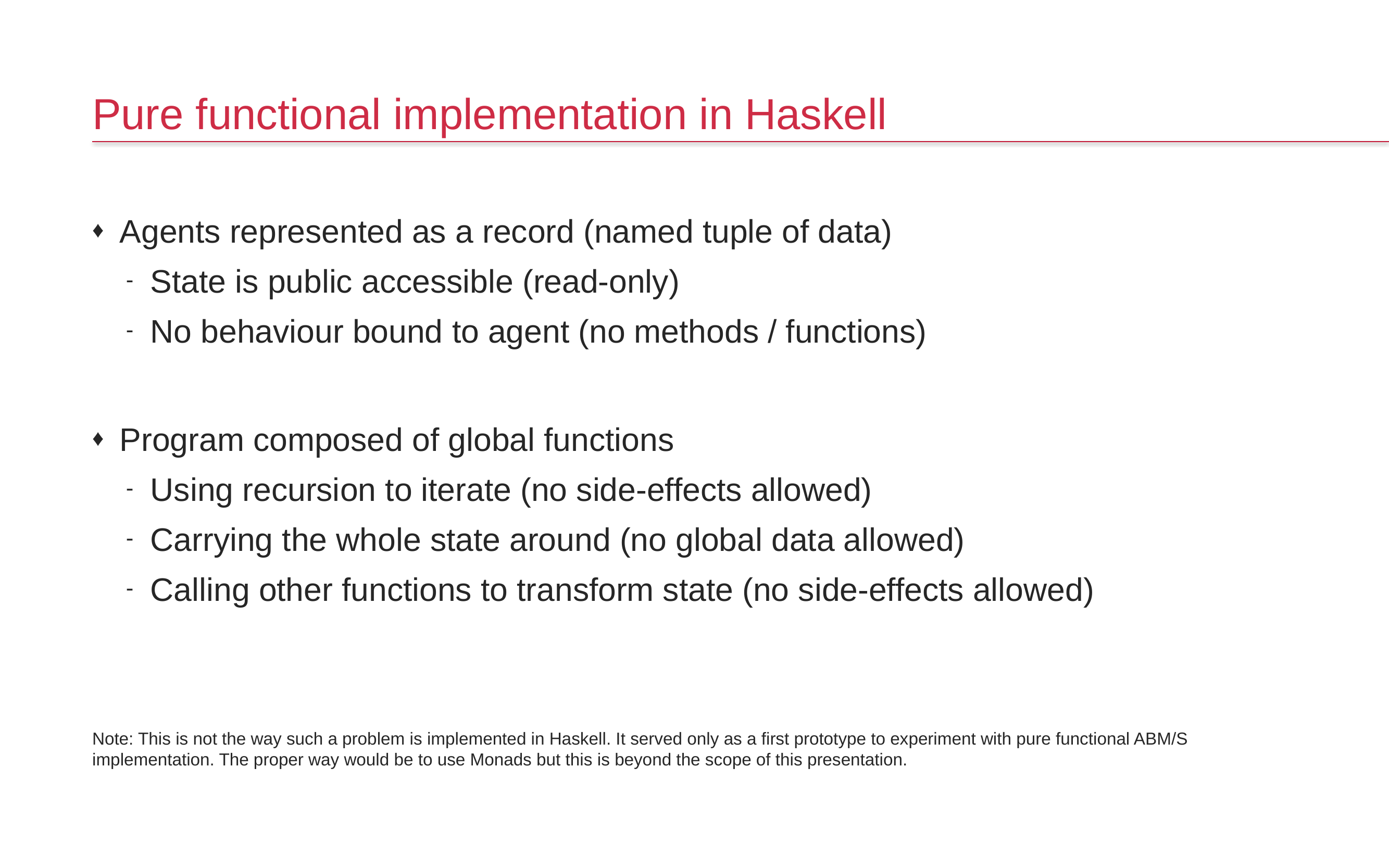

# Pure functional implementation in Haskell
Agents represented as a record (named tuple of data)
State is public accessible (read-only)
No behaviour bound to agent (no methods / functions)

Program composed of global functions
Using recursion to iterate (no side-effects allowed)
Carrying the whole state around (no global data allowed)
Calling other functions to transform state (no side-effects allowed)

Note: This is not the way such a problem is implemented in Haskell. It served only as a first prototype to experiment with pure functional ABM/S implementation. The proper way would be to use Monads but this is beyond the scope of this presentation.